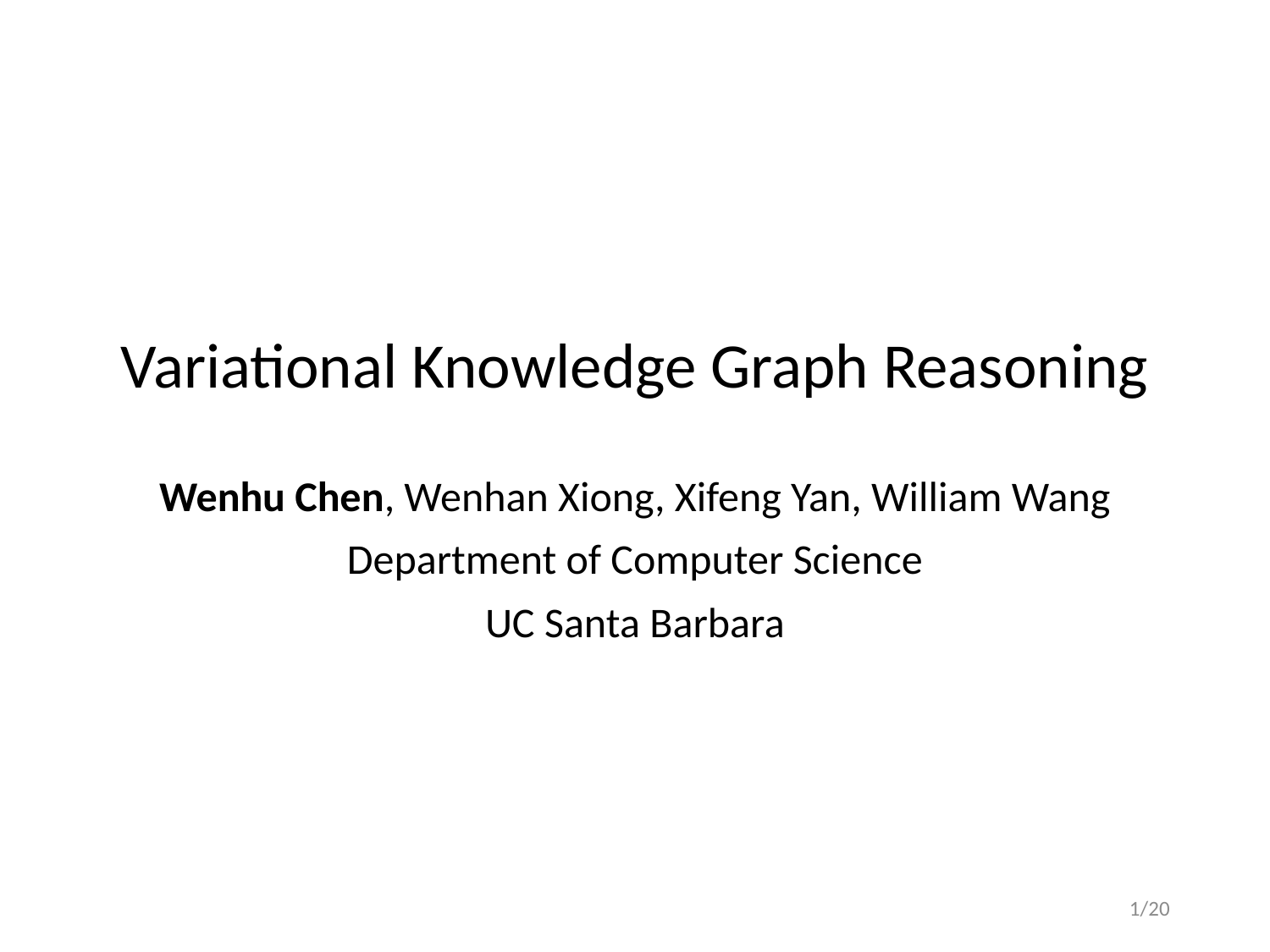

# Variational Knowledge Graph Reasoning
Wenhu Chen, Wenhan Xiong, Xifeng Yan, William Wang
Department of Computer Science
UC Santa Barbara
1